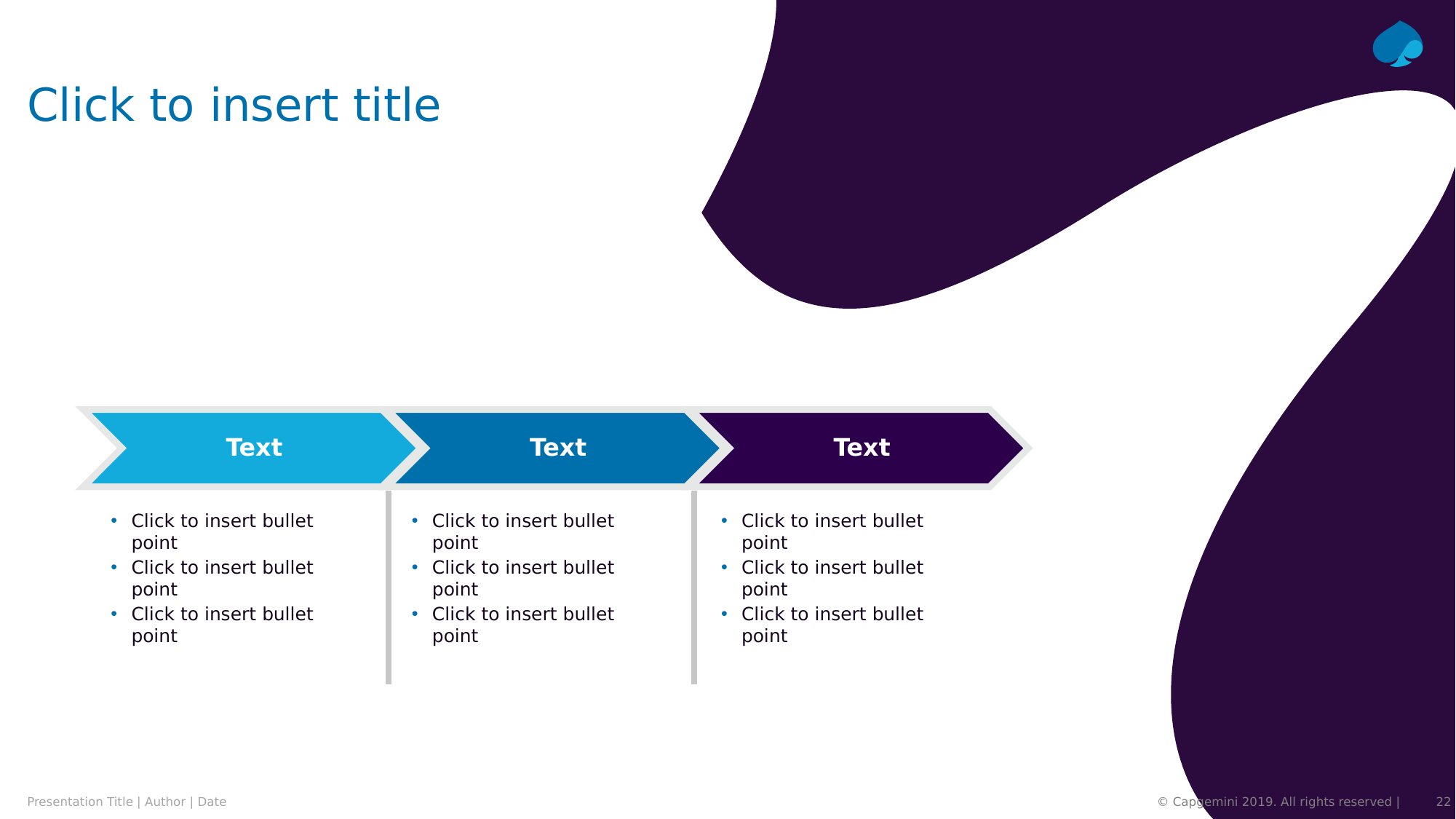

# Click to insert title
Text
Text
Text
Click to insert bullet point
Click to insert bullet point
Click to insert bullet point
Click to insert bullet point
Click to insert bullet point
Click to insert bullet point
Click to insert bullet point
Click to insert bullet point
Click to insert bullet point